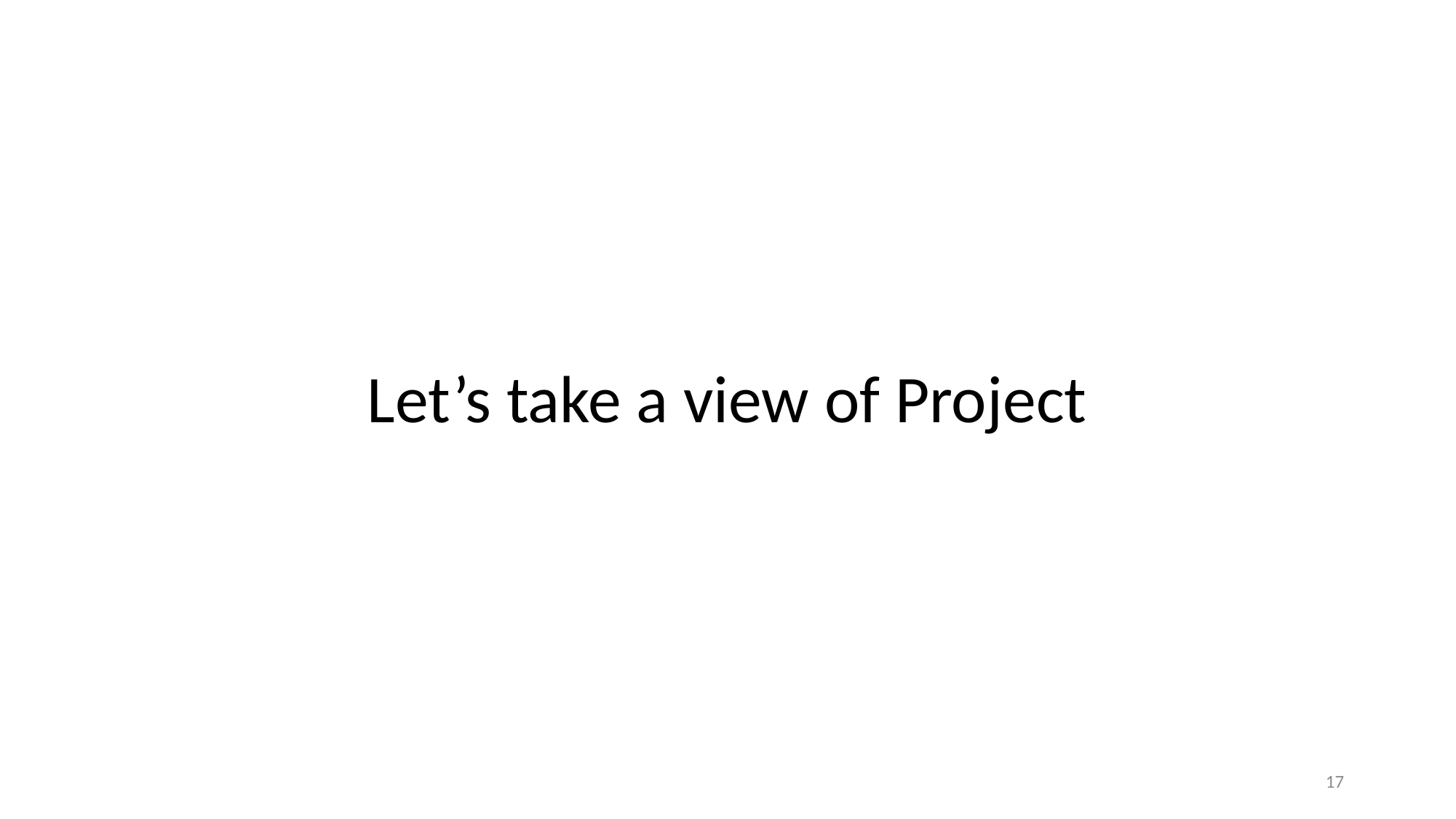

# Let’s take a view of Project
17